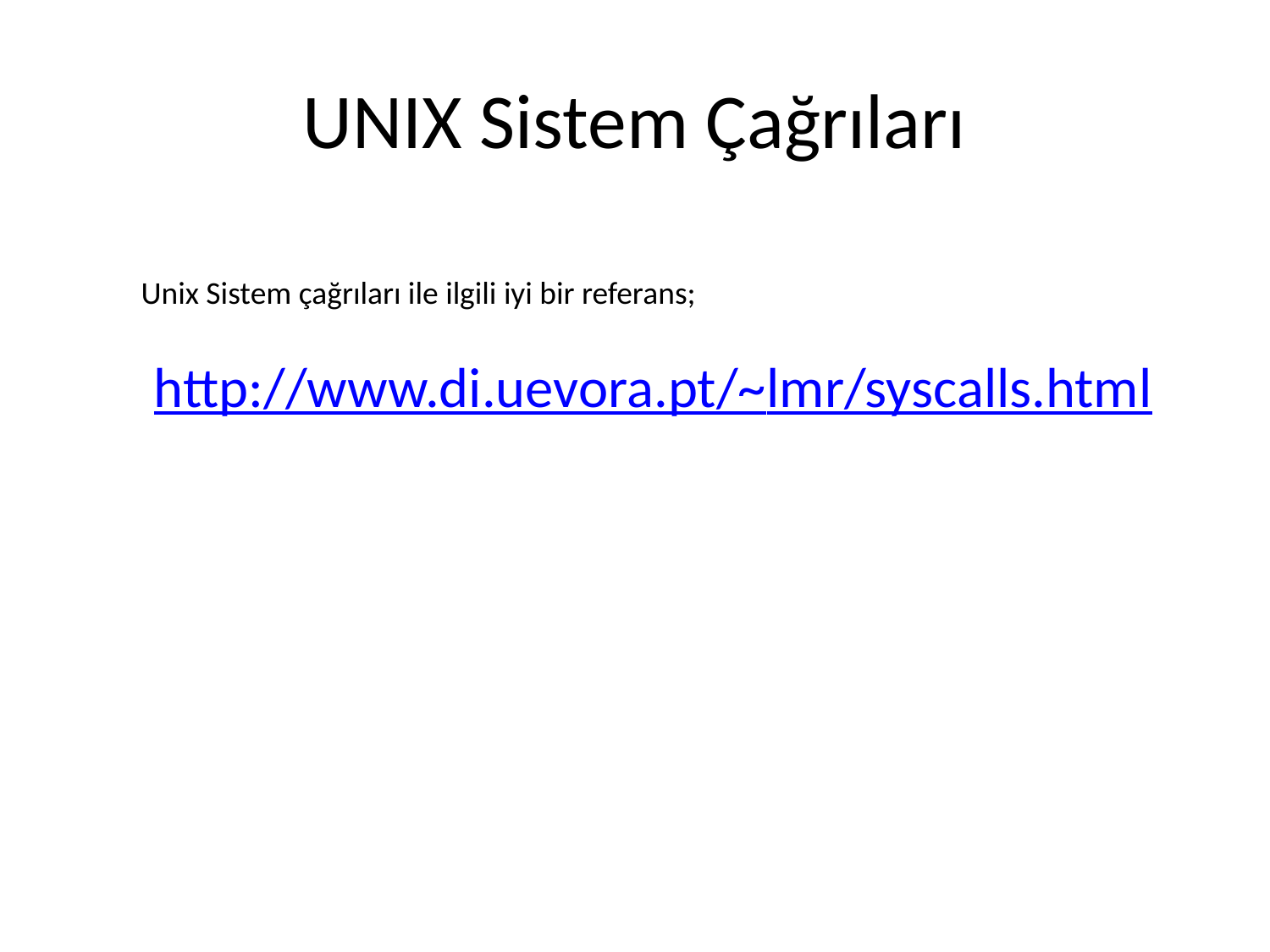

# UNIX Sistem Çağrıları
Unix Sistem çağrıları ile ilgili iyi bir referans;

http://www.di.uevora.pt/~lmr/syscalls.html